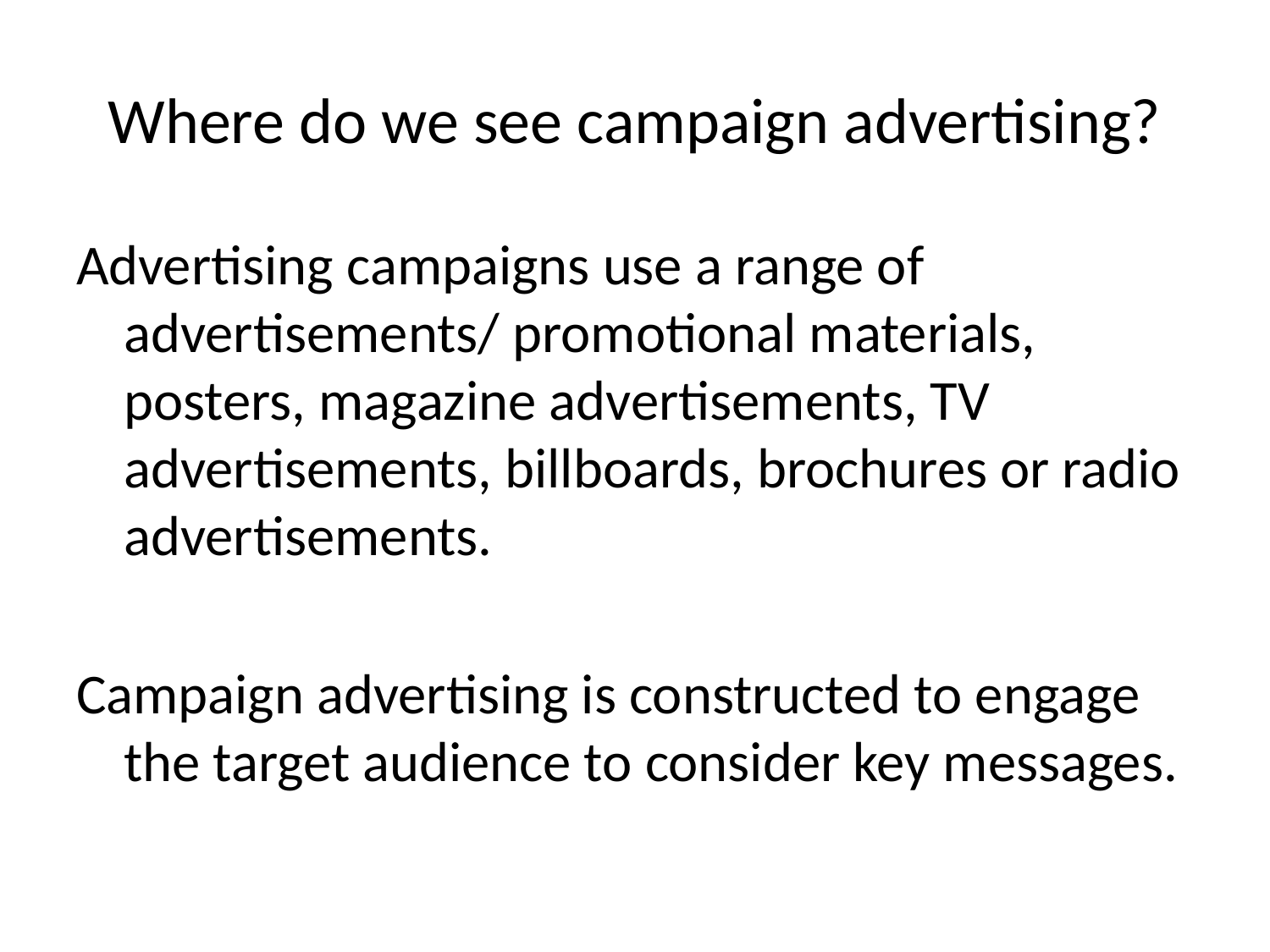

# Where do we see campaign advertising?
Advertising campaigns use a range of advertisements/ promotional materials, posters, magazine advertisements, TV advertisements, billboards, brochures or radio advertisements.

Campaign advertising is constructed to engage the target audience to consider key messages.